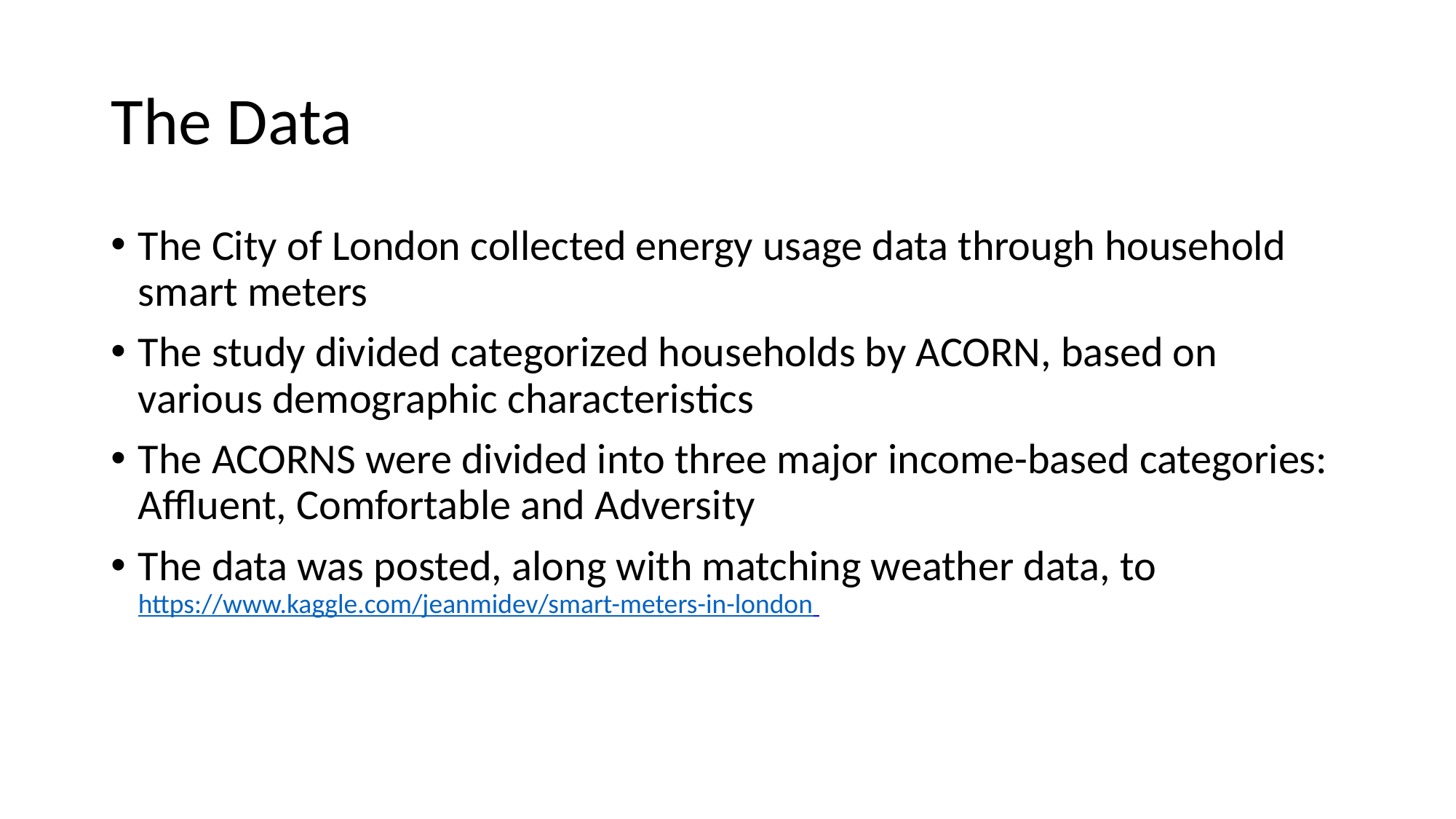

# The Data
The City of London collected energy usage data through household smart meters
The study divided categorized households by ACORN, based on various demographic characteristics
The ACORNS were divided into three major income-based categories: Affluent, Comfortable and Adversity
The data was posted, along with matching weather data, to https://www.kaggle.com/jeanmidev/smart-meters-in-london